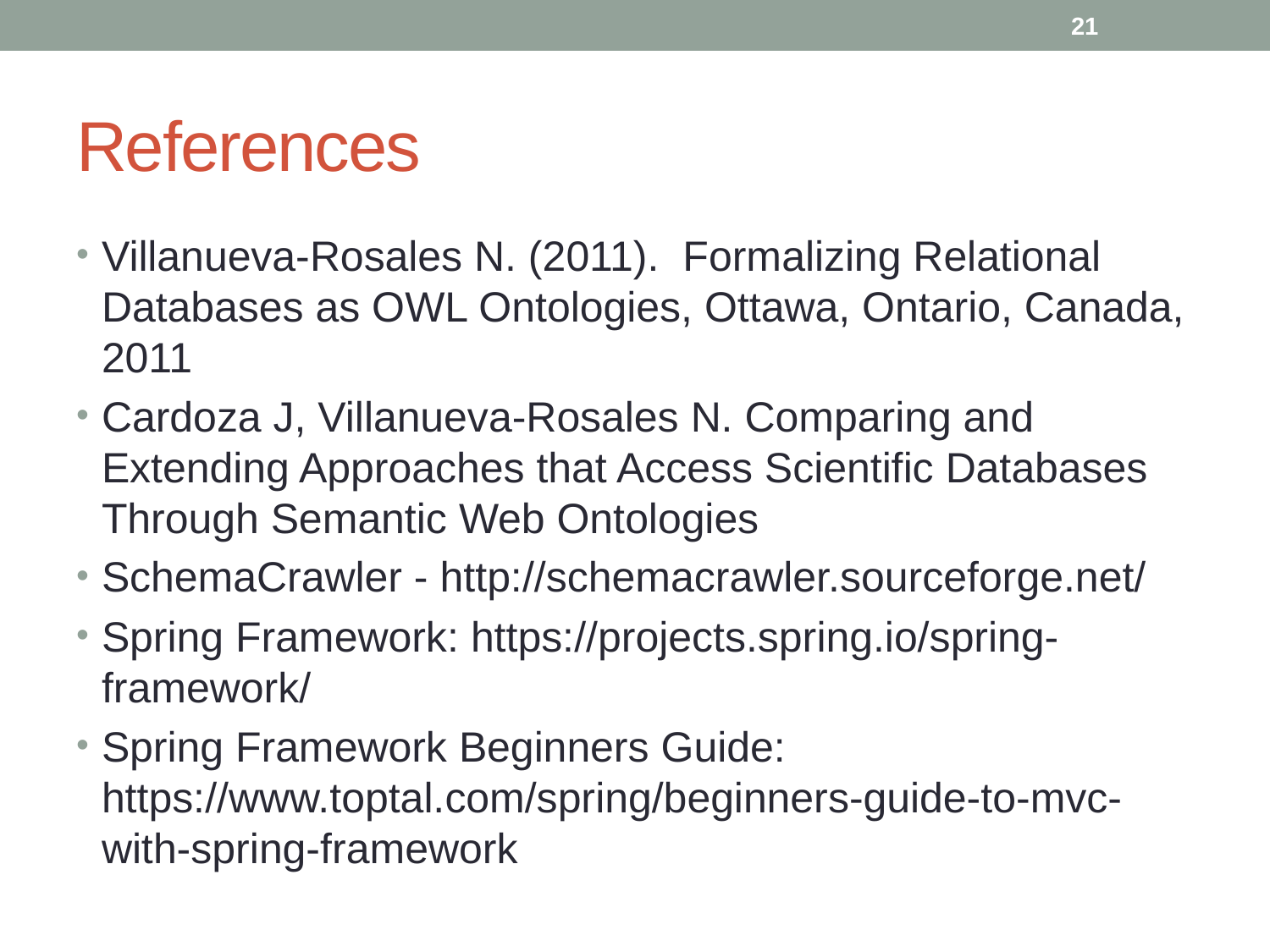

21
# References
Villanueva-Rosales N. (2011).  Formalizing Relational Databases as OWL Ontologies, Ottawa, Ontario, Canada, 2011
Cardoza J, Villanueva-Rosales N. Comparing and Extending Approaches that Access Scientific Databases Through Semantic Web Ontologies
SchemaCrawler - http://schemacrawler.sourceforge.net/
Spring Framework: https://projects.spring.io/spring-framework/
Spring Framework Beginners Guide: https://www.toptal.com/spring/beginners-guide-to-mvc-with-spring-framework